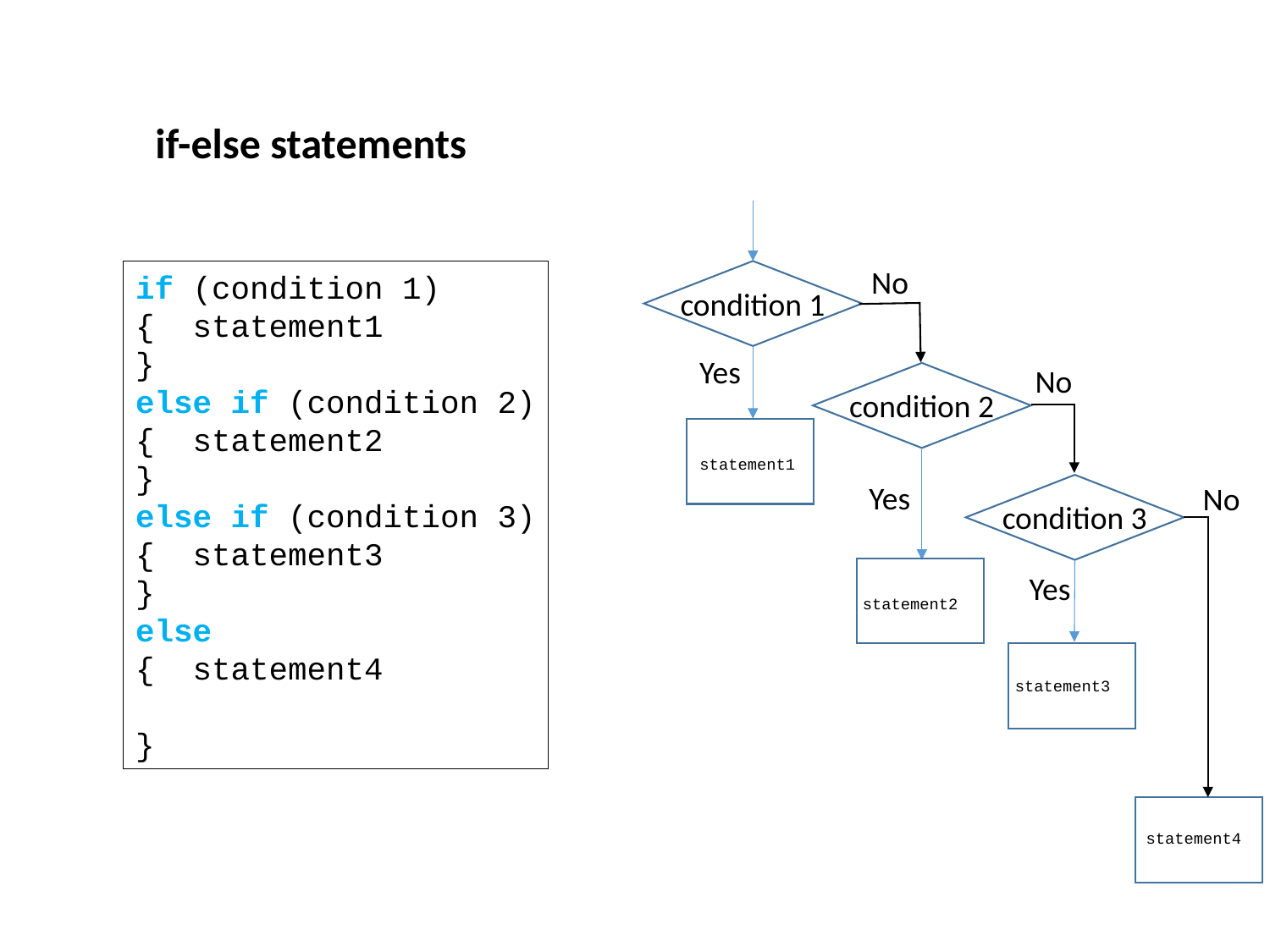

if-else statements
No
if (condition 1)
{  statement1
}
else if (condition 2)
{  statement2
}
else if (condition 3)
{  statement3
}
else
{  statement4

}

condition 1

Yes
No

condition 2

statement1
Yes
No

condition 3

Yes
statement2

statement3

statement4